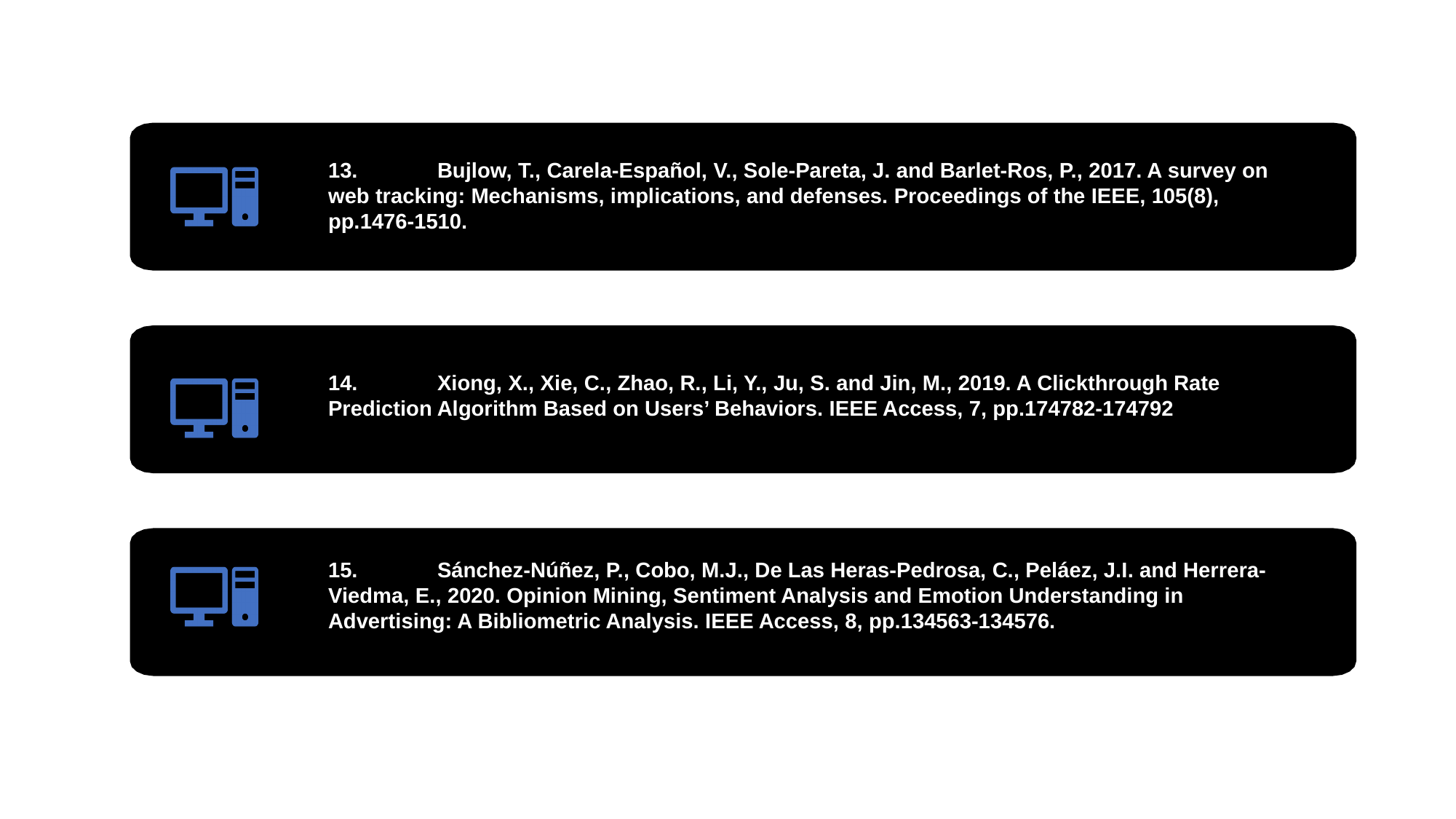

13.	Bujlow, T., Carela-Español, V., Sole-Pareta, J. and Barlet-Ros, P., 2017. A survey on web tracking: Mechanisms, implications, and defenses. Proceedings of the IEEE, 105(8), pp.1476-1510.

14.	Xiong, X., Xie, C., Zhao, R., Li, Y., Ju, S. and Jin, M., 2019. A Clickthrough Rate Prediction Algorithm Based on Users’ Behaviors. IEEE Access, 7, pp.174782-174792

15.	Sánchez-Núñez, P., Cobo, M.J., De Las Heras-Pedrosa, C., Peláez, J.I. and Herrera-Viedma, E., 2020. Opinion Mining, Sentiment Analysis and Emotion Understanding in Advertising: A Bibliometric Analysis. IEEE Access, 8, pp.134563-134576.